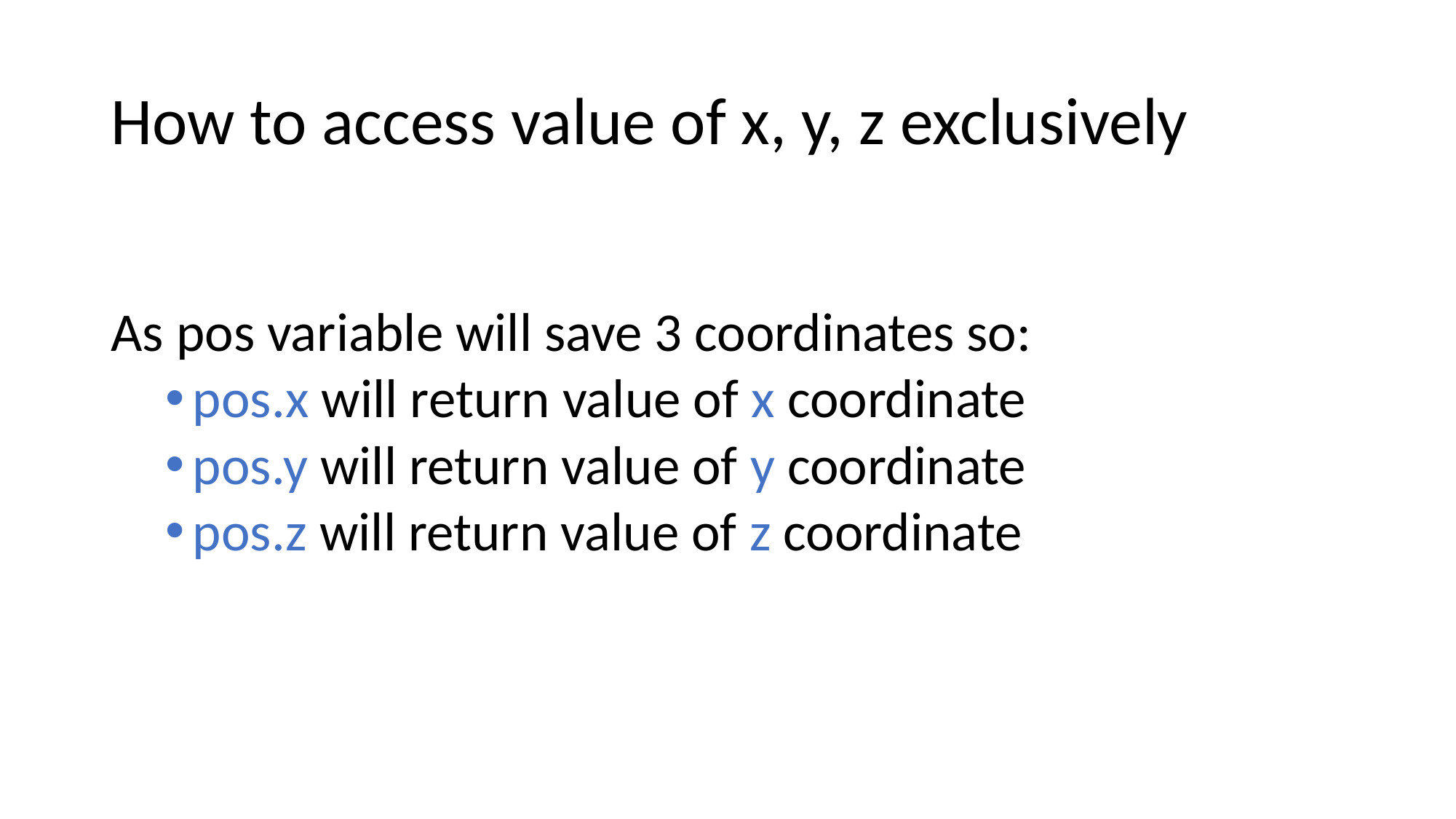

# How to access value of x, y, z exclusively

As pos variable will save 3 coordinates so:
pos.x will return value of x coordinate
pos.y will return value of y coordinate
pos.z will return value of z coordinate